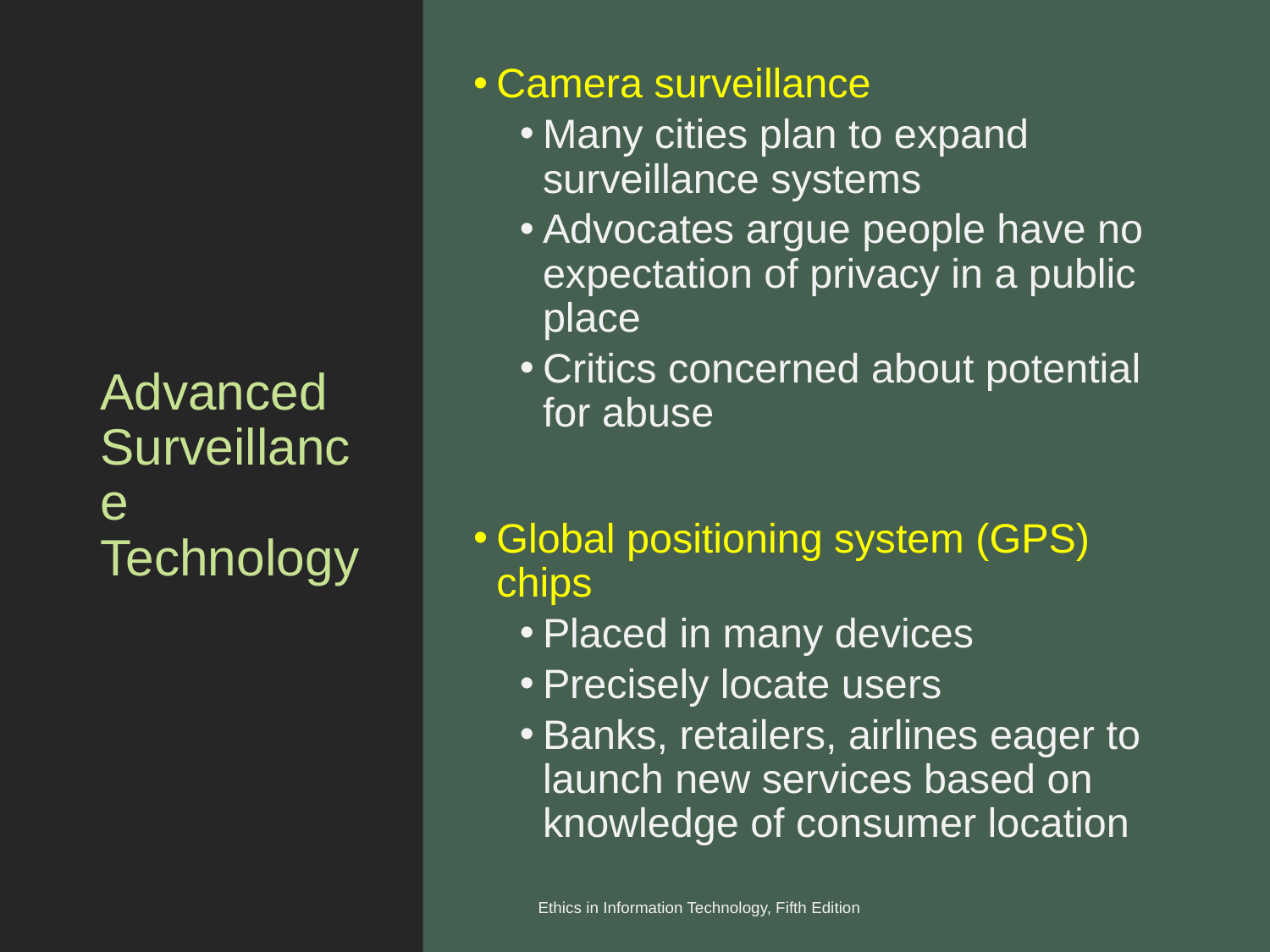

Camera surveillance
Many cities plan to expand surveillance systems
Advocates argue people have no expectation of privacy in a public place
Critics concerned about potential for abuse

Global positioning system (GPS) chips
Placed in many devices
Precisely locate users
Banks, retailers, airlines eager to launch new services based on knowledge of consumer location
# Advanced Surveillance Technology
Ethics in Information Technology, Fifth Edition